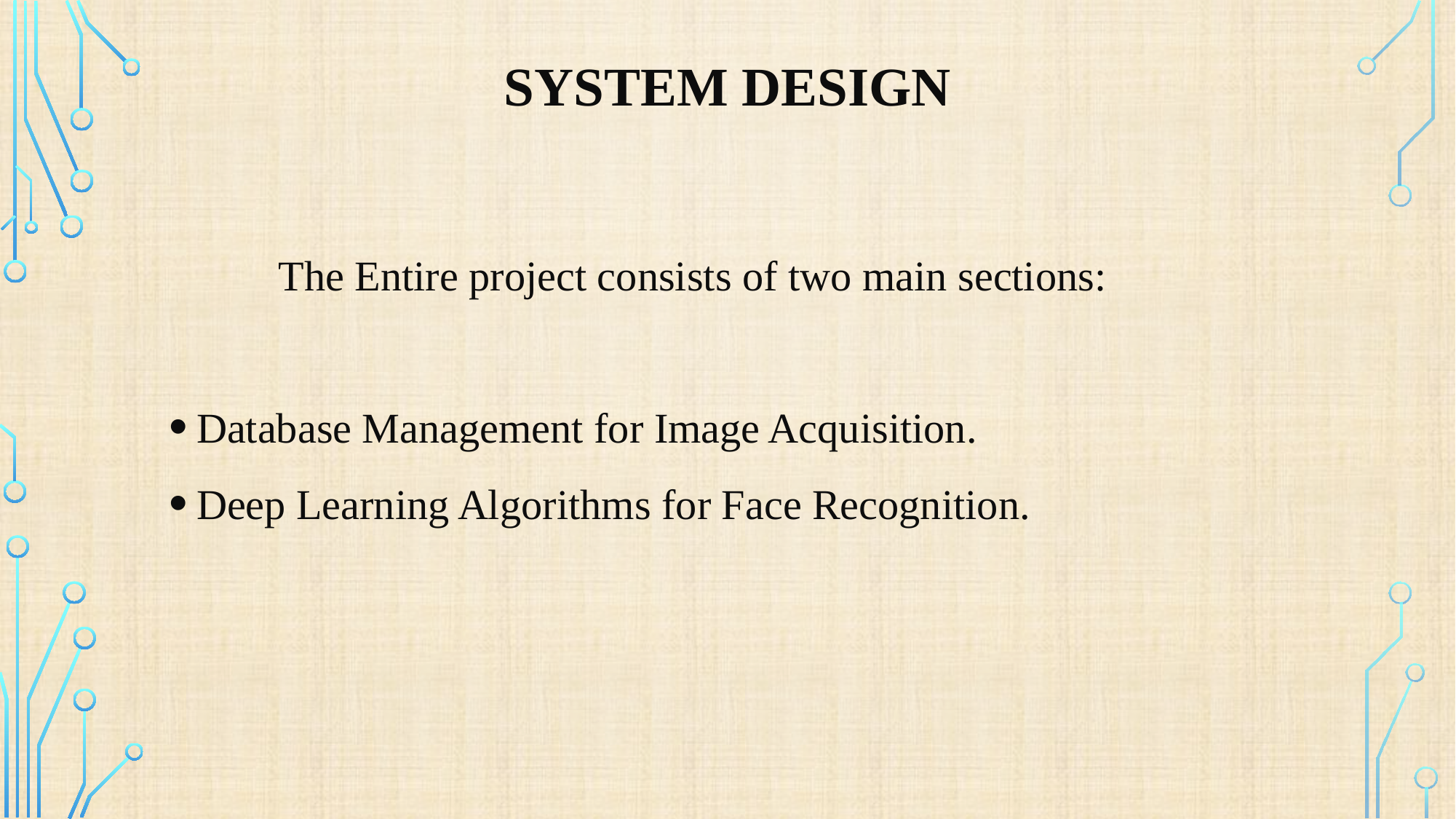

# SYSTEM DESIGN

	The Entire project consists of two main sections:

Database Management for Image Acquisition.
Deep Learning Algorithms for Face Recognition.